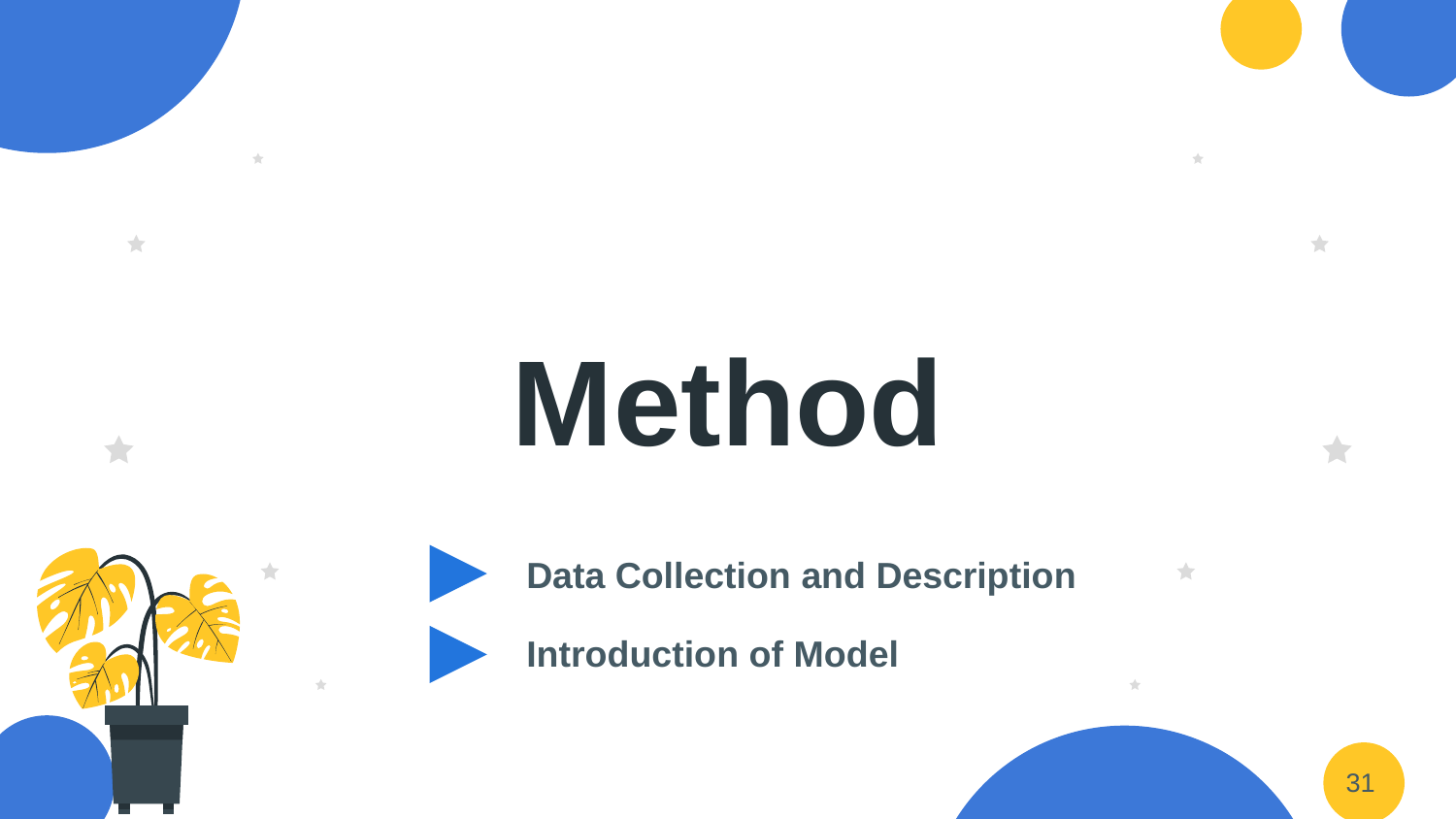

# Method
Data Collection and Description

Introduction of Model

31